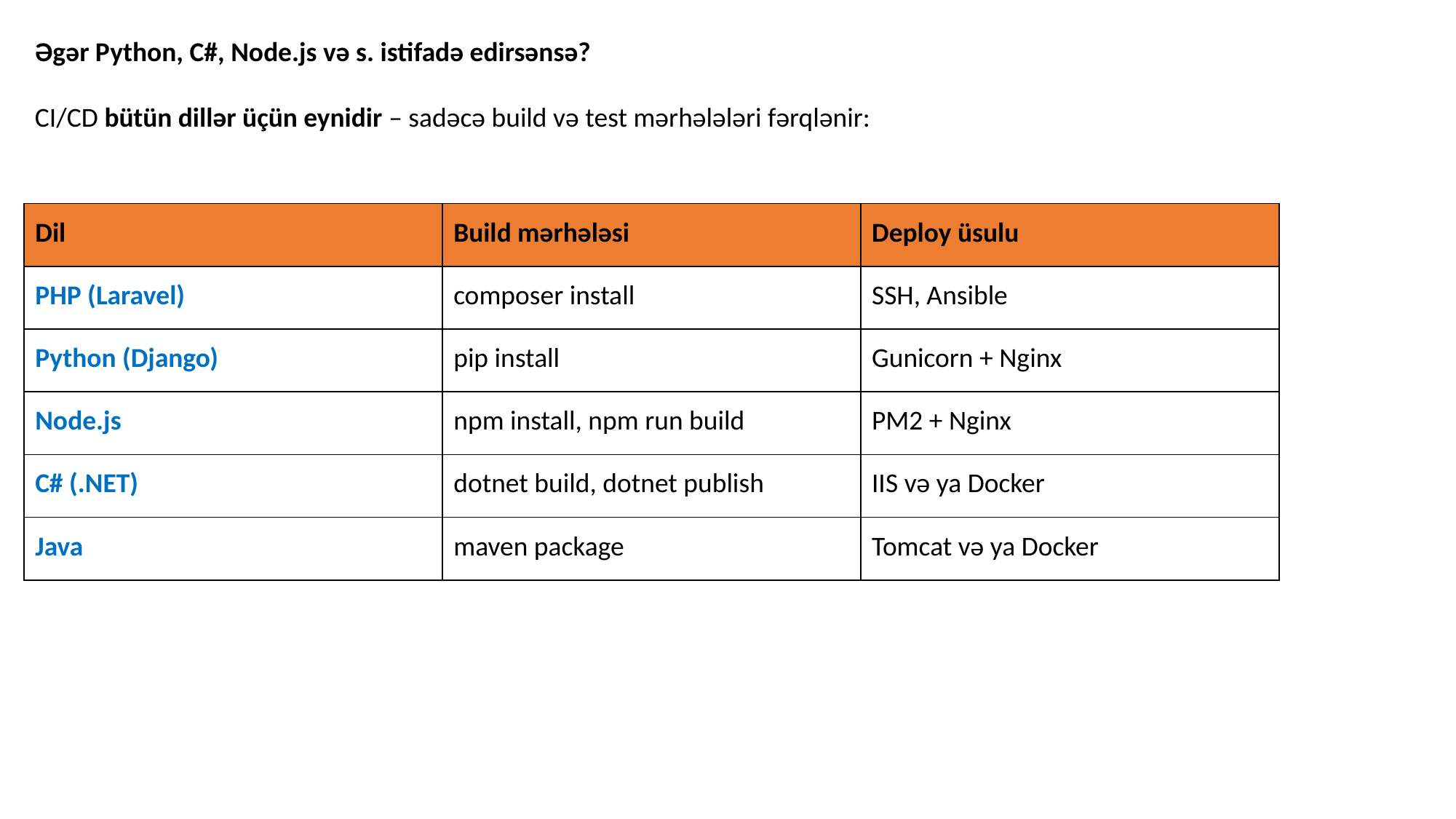

Əgər Python, C#, Node.js və s. istifadə edirsənsə?

CI/CD bütün dillər üçün eynidir – sadəcə build və test mərhələləri fərqlənir:

| Dil | Build mərhələsi | Deploy üsulu |
| --- | --- | --- |
| PHP (Laravel) | composer install | SSH, Ansible |
| Python (Django) | pip install | Gunicorn + Nginx |
| Node.js | npm install, npm run build | PM2 + Nginx |
| C# (.NET) | dotnet build, dotnet publish | IIS və ya Docker |
| Java | maven package | Tomcat və ya Docker |